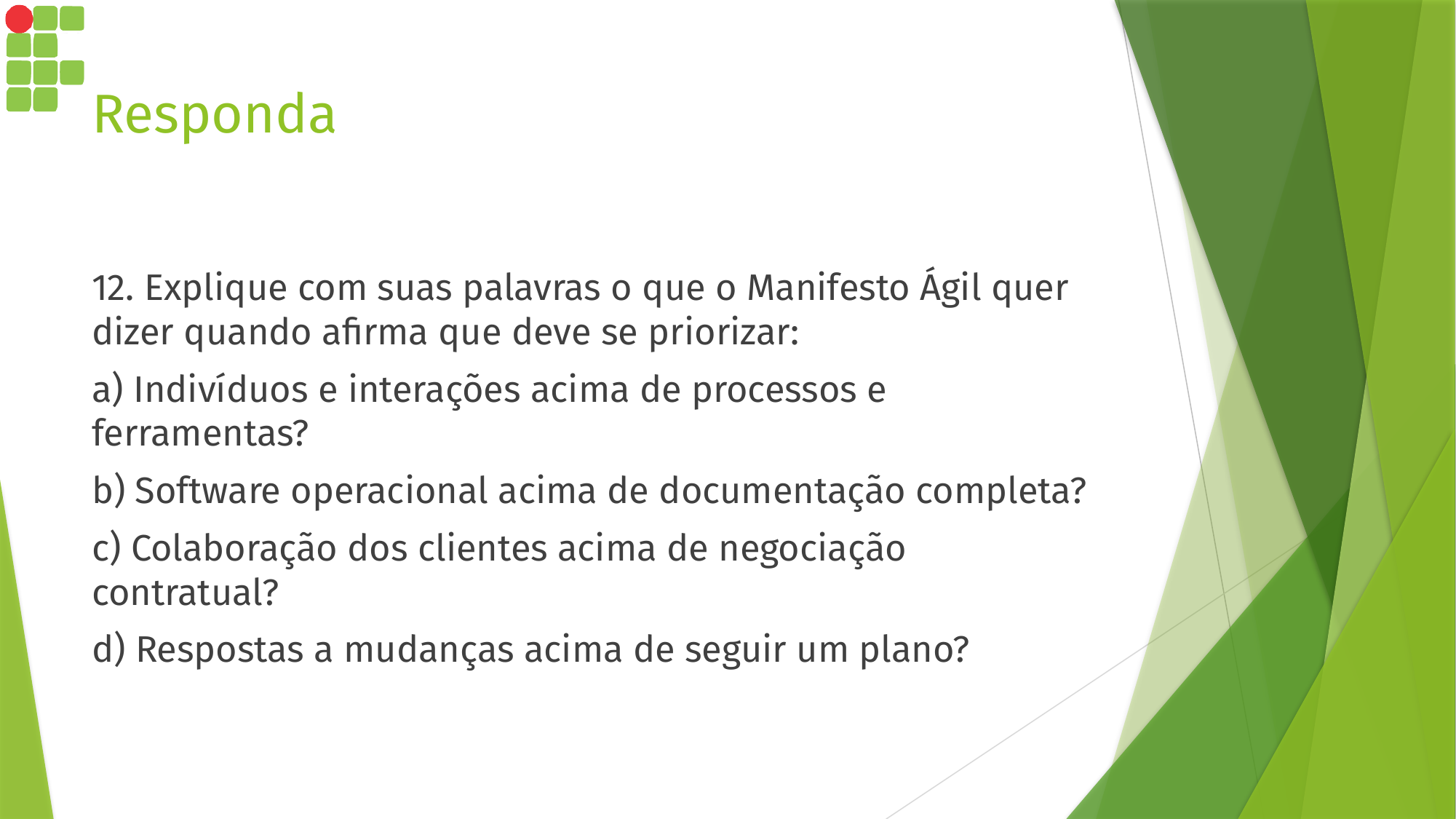

# Responda
12. Explique com suas palavras o que o Manifesto Ágil quer dizer quando afirma que deve se priorizar:
a) Indivíduos e interações acima de processos e ferramentas?
b) Software operacional acima de documentação completa?
c) Colaboração dos clientes acima de negociação contratual?
d) Respostas a mudanças acima de seguir um plano?